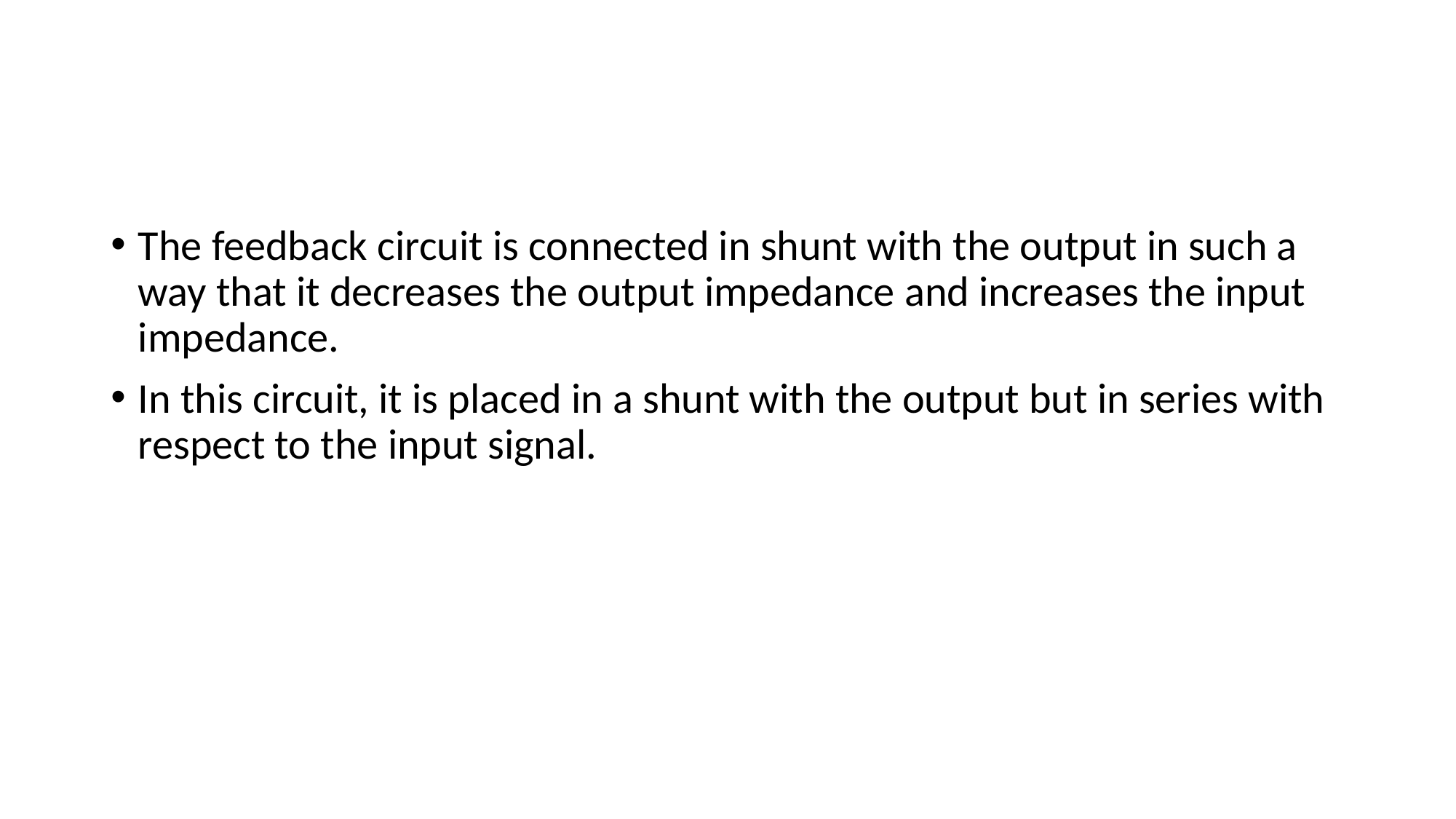

The feedback circuit is connected in shunt with the output in such a way that it decreases the output impedance and increases the input impedance.
In this circuit, it is placed in a shunt with the output but in series with respect to the input signal.